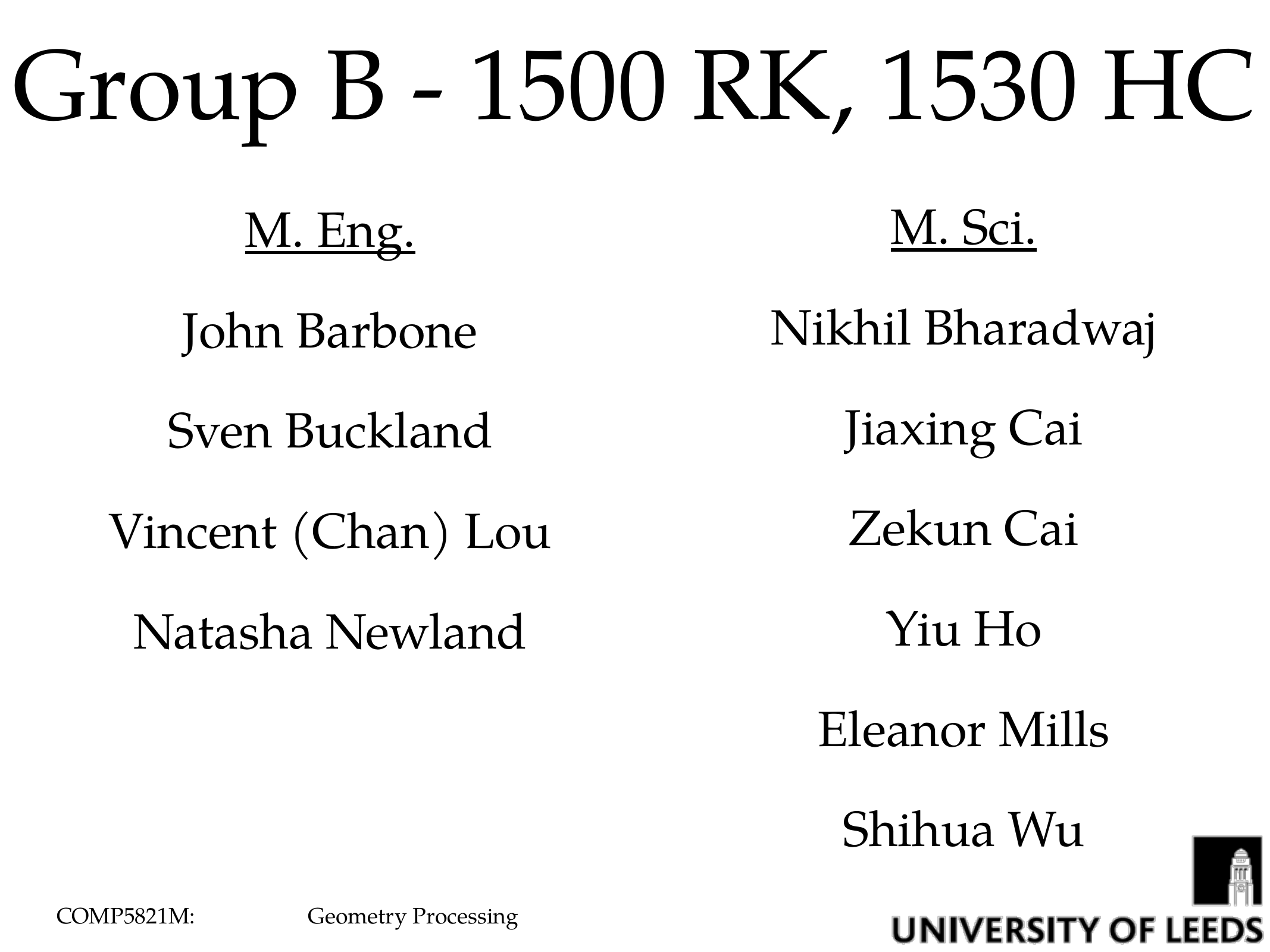

# Group B - 1500 RK, 1530 HC
M. Sci.
Nikhil Bharadwaj
Jiaxing Cai
Zekun Cai
Yiu Ho
Eleanor Mills
Shihua Wu
M. Eng.
John Barbone
Sven Buckland
Vincent (Chan) Lou
Natasha Newland